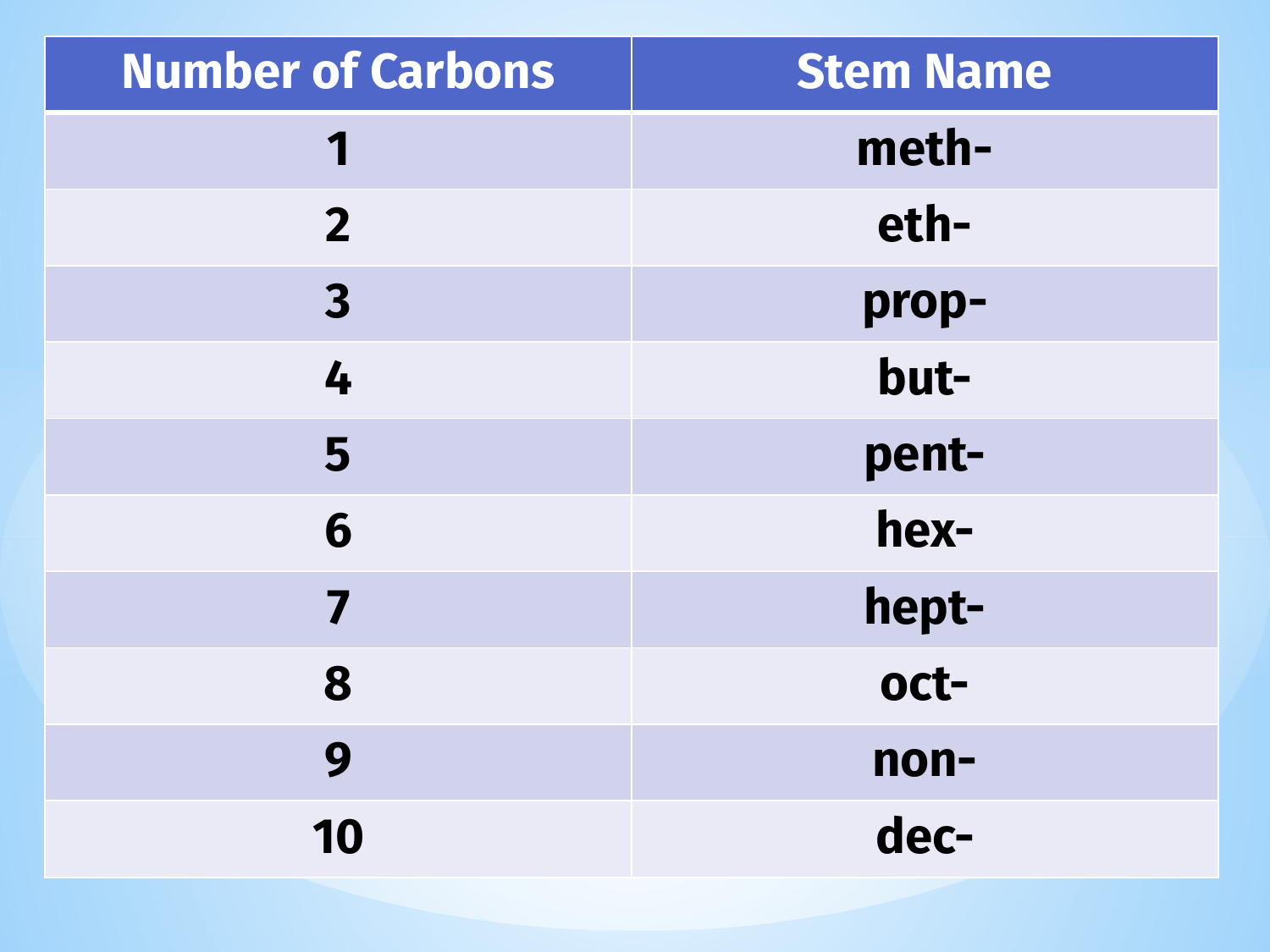

| Number of Carbons | Stem Name |
| --- | --- |
| 1 | meth- |
| 2 | eth- |
| 3 | prop- |
| 4 | but- |
| 5 | pent- |
| 6 | hex- |
| 7 | hept- |
| 8 | oct- |
| 9 | non- |
| 10 | dec- |